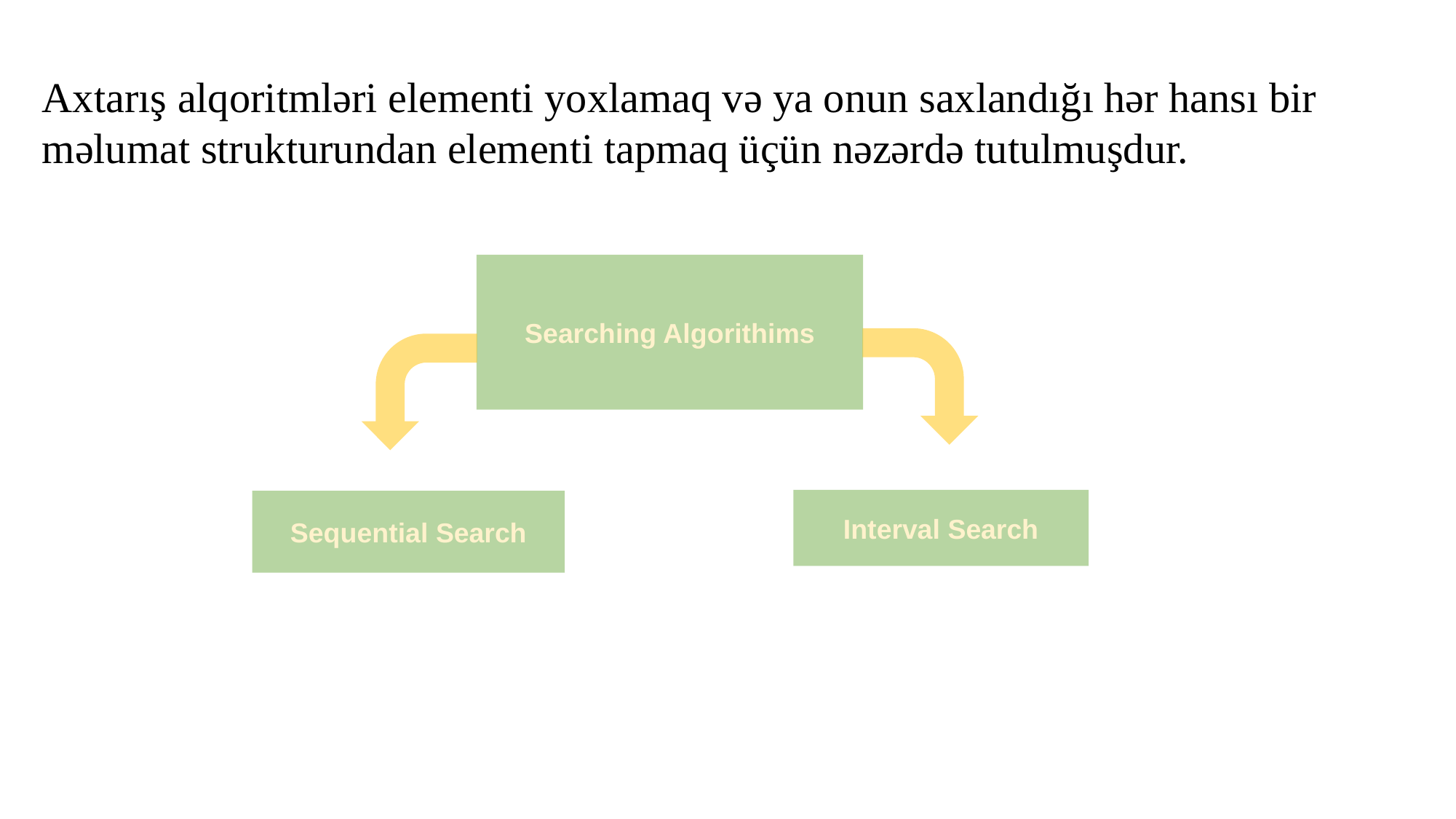

Axtarış alqoritmləri elementi yoxlamaq və ya onun saxlandığı hər hansı bir məlumat strukturundan elementi tapmaq üçün nəzərdə tutulmuşdur.
Searching Algorithims

Interval Search
Sequential Search